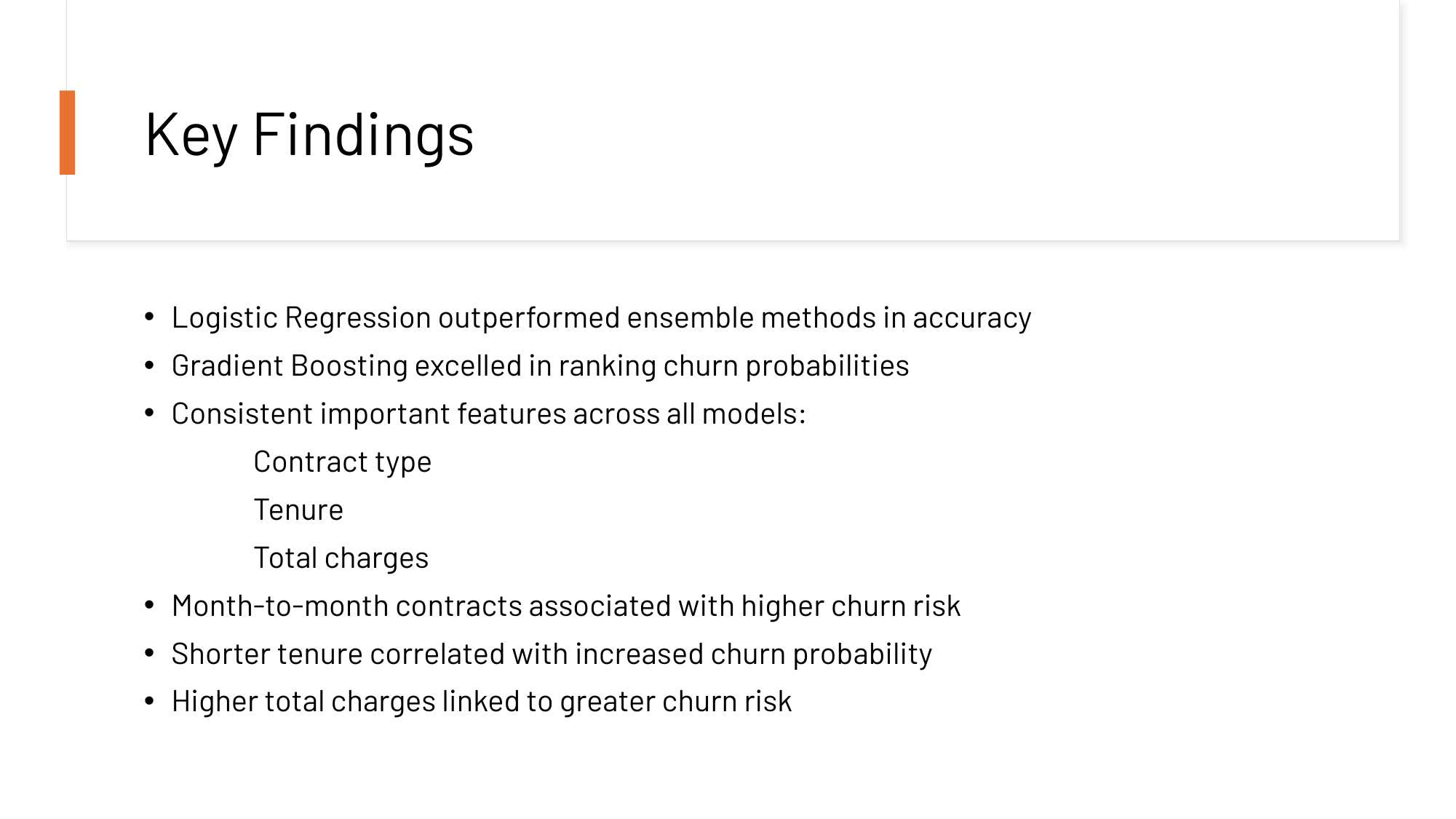

# Key Findings

Logistic Regression outperformed ensemble methods in accuracy
Gradient Boosting excelled in ranking churn probabilities
Consistent important features across all models:
	Contract type
	Tenure
	Total charges
Month-to-month contracts associated with higher churn risk
Shorter tenure correlated with increased churn probability
Higher total charges linked to greater churn risk